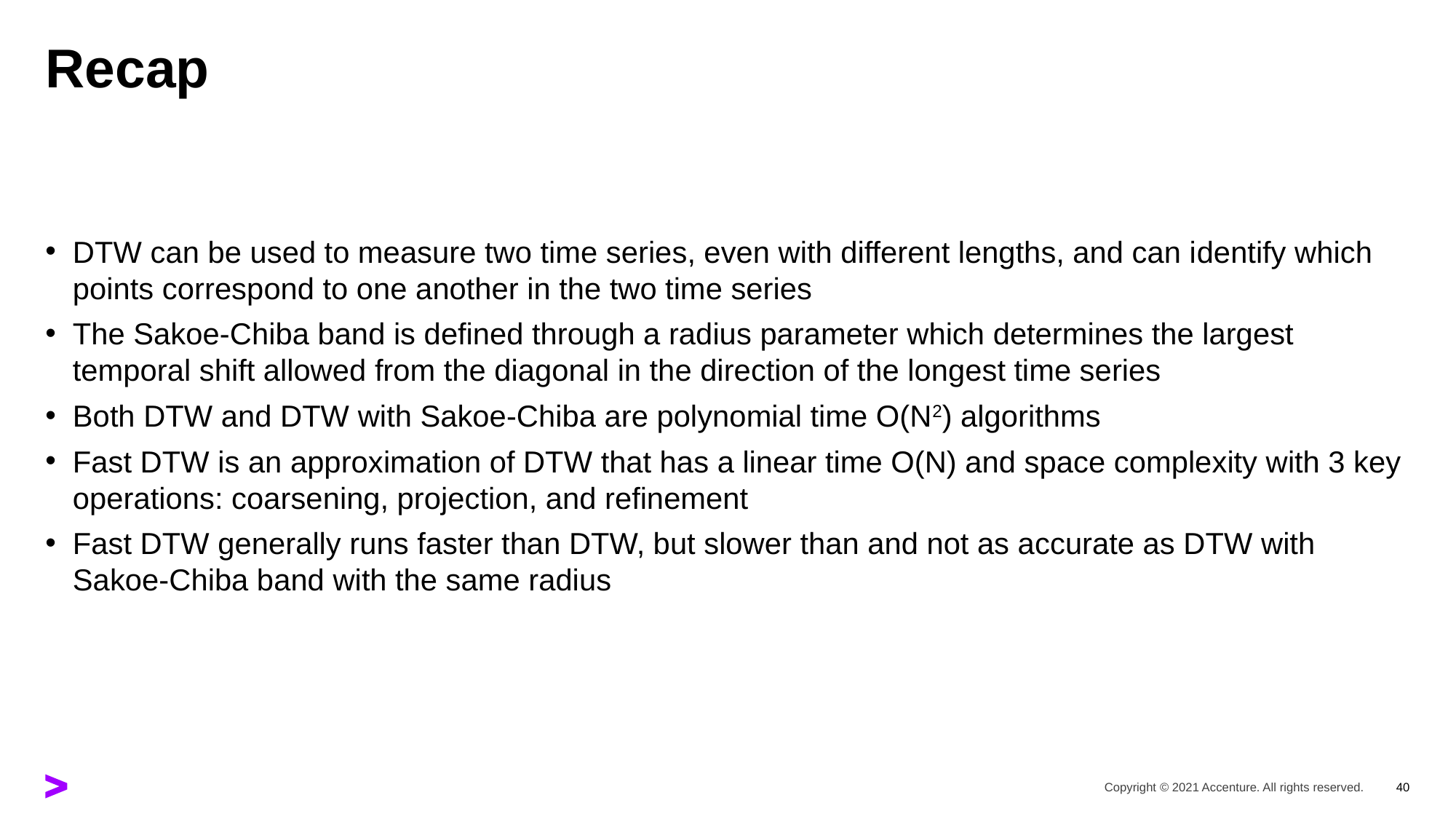

# Recap

DTW can be used to measure two time series, even with different lengths, and can identify which points correspond to one another in the two time series
The Sakoe-Chiba band is defined through a radius parameter which determines the largest temporal shift allowed from the diagonal in the direction of the longest time series
Both DTW and DTW with Sakoe-Chiba are polynomial time O(N2) algorithms
Fast DTW is an approximation of DTW that has a linear time O(N) and space complexity with 3 key operations: coarsening, projection, and refinement
Fast DTW generally runs faster than DTW, but slower than and not as accurate as DTW with Sakoe-Chiba band with the same radius

Copyright © 2021 Accenture. All rights reserved.
40